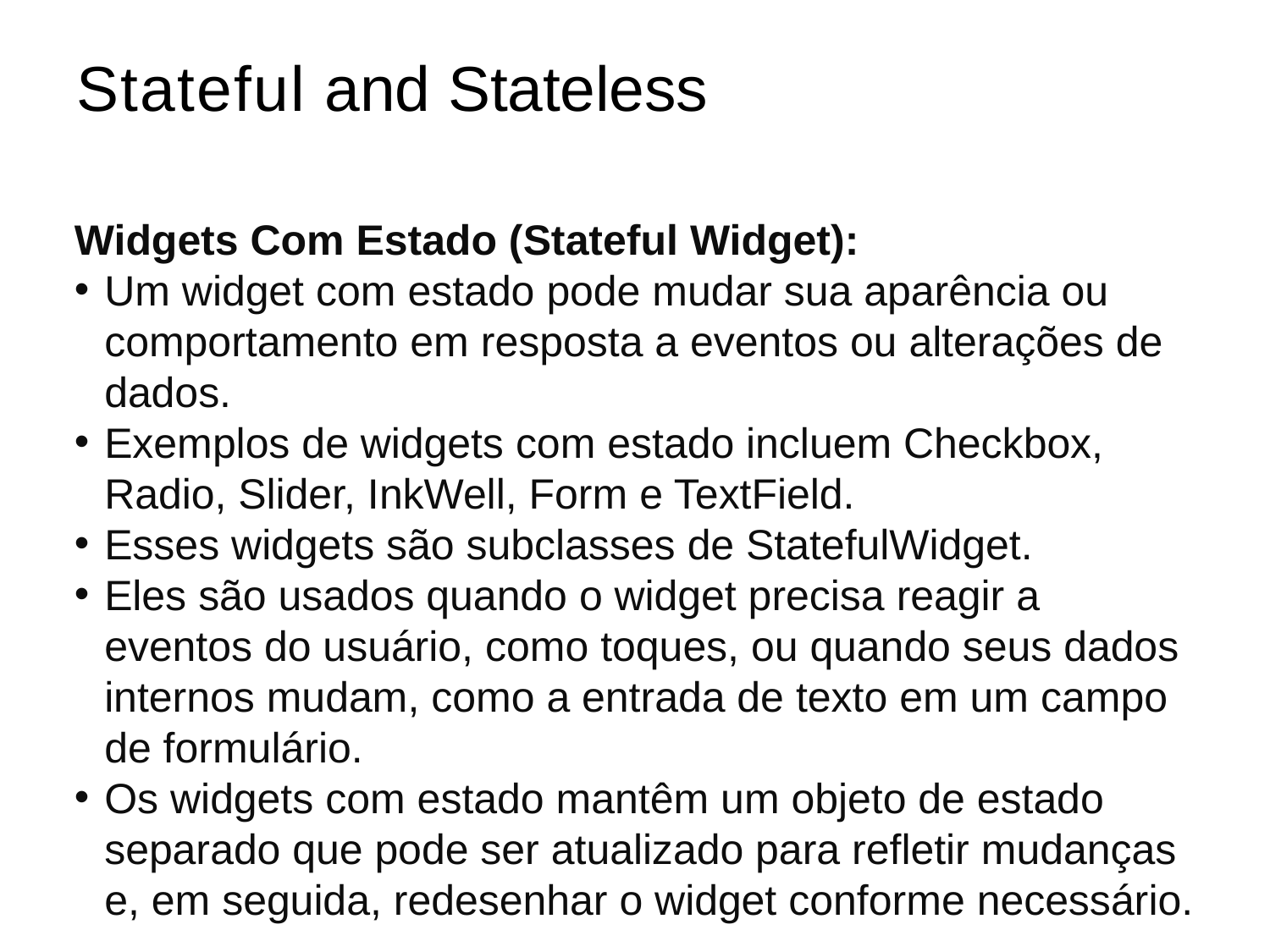

# Stateful and Stateless
Widgets Com Estado (Stateful Widget):
Um widget com estado pode mudar sua aparência ou comportamento em resposta a eventos ou alterações de dados.
Exemplos de widgets com estado incluem Checkbox, Radio, Slider, InkWell, Form e TextField.
Esses widgets são subclasses de StatefulWidget.
Eles são usados quando o widget precisa reagir a eventos do usuário, como toques, ou quando seus dados internos mudam, como a entrada de texto em um campo de formulário.
Os widgets com estado mantêm um objeto de estado separado que pode ser atualizado para refletir mudanças e, em seguida, redesenhar o widget conforme necessário.